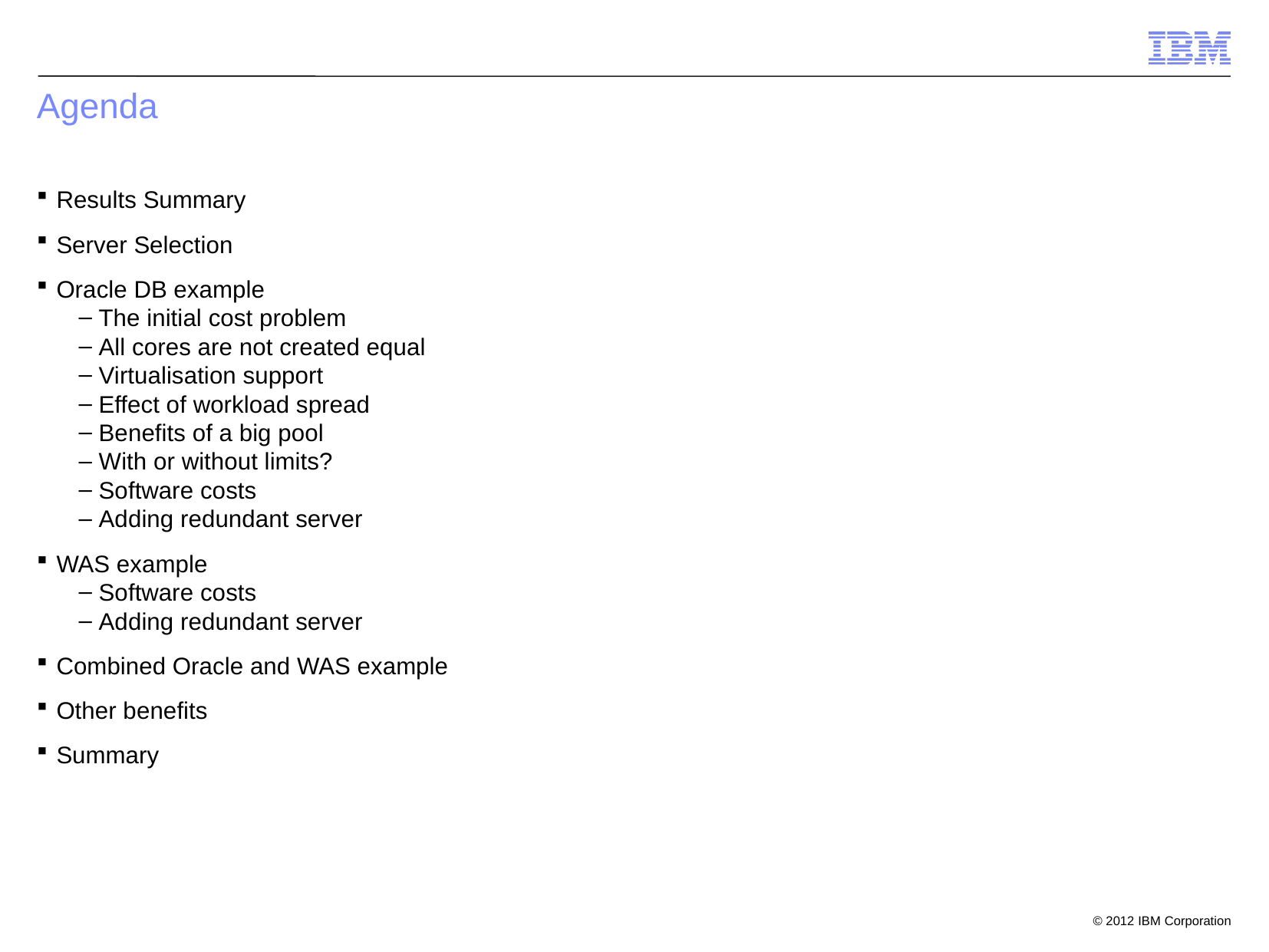

# Agenda
Results Summary
Server Selection
Oracle DB example
The initial cost problem
All cores are not created equal
Virtualisation support
Effect of workload spread
Benefits of a big pool
With or without limits?
Software costs
Adding redundant server
WAS example
Software costs
Adding redundant server
Combined Oracle and WAS example
Other benefits
Summary